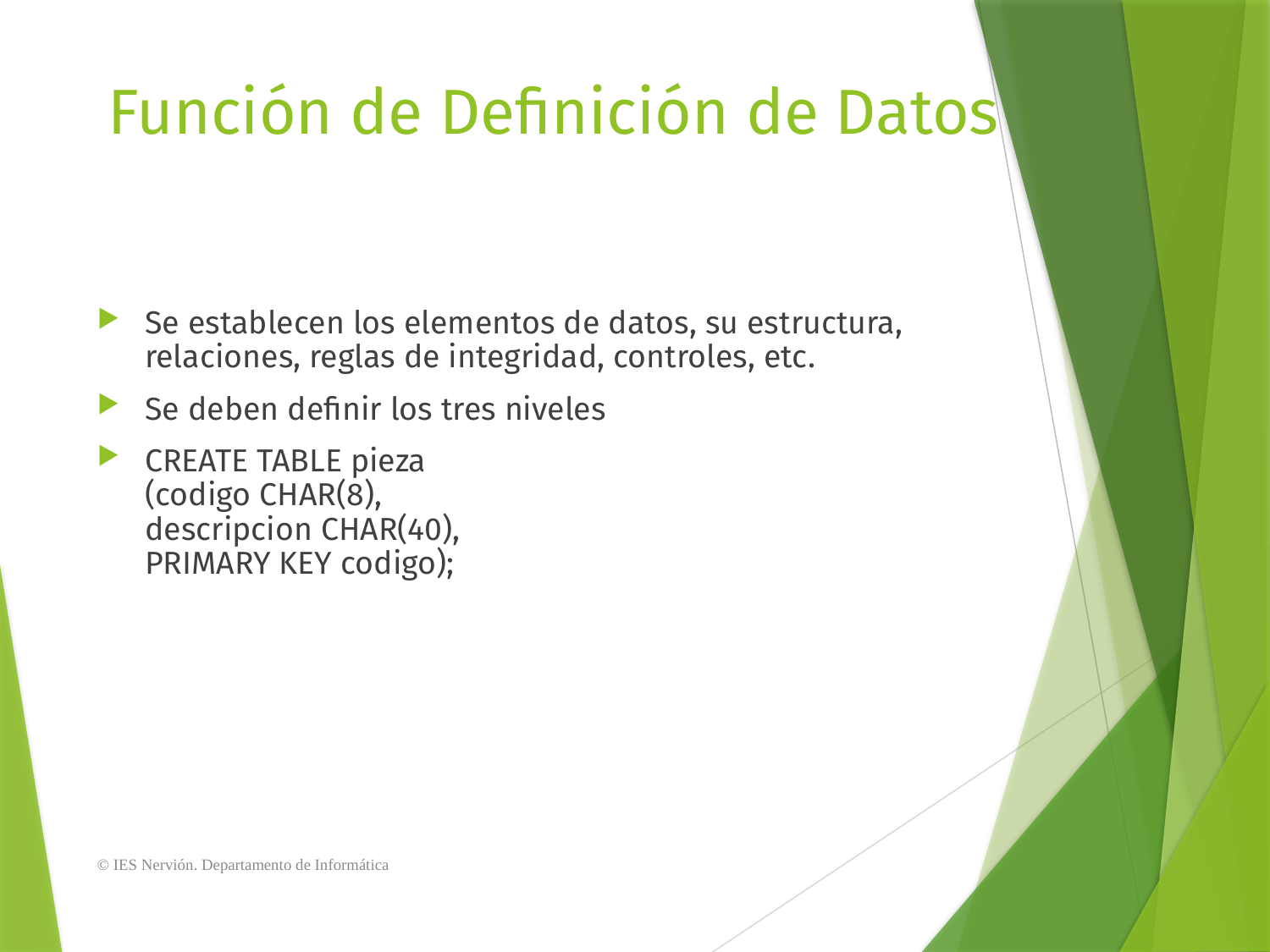

# Función de Definición de Datos
Se establecen los elementos de datos, su estructura, relaciones, reglas de integridad, controles, etc.
Se deben definir los tres niveles
CREATE TABLE pieza
(codigo CHAR(8),
descripcion CHAR(40),
PRIMARY KEY codigo);
© IES Nervión. Departamento de Informática